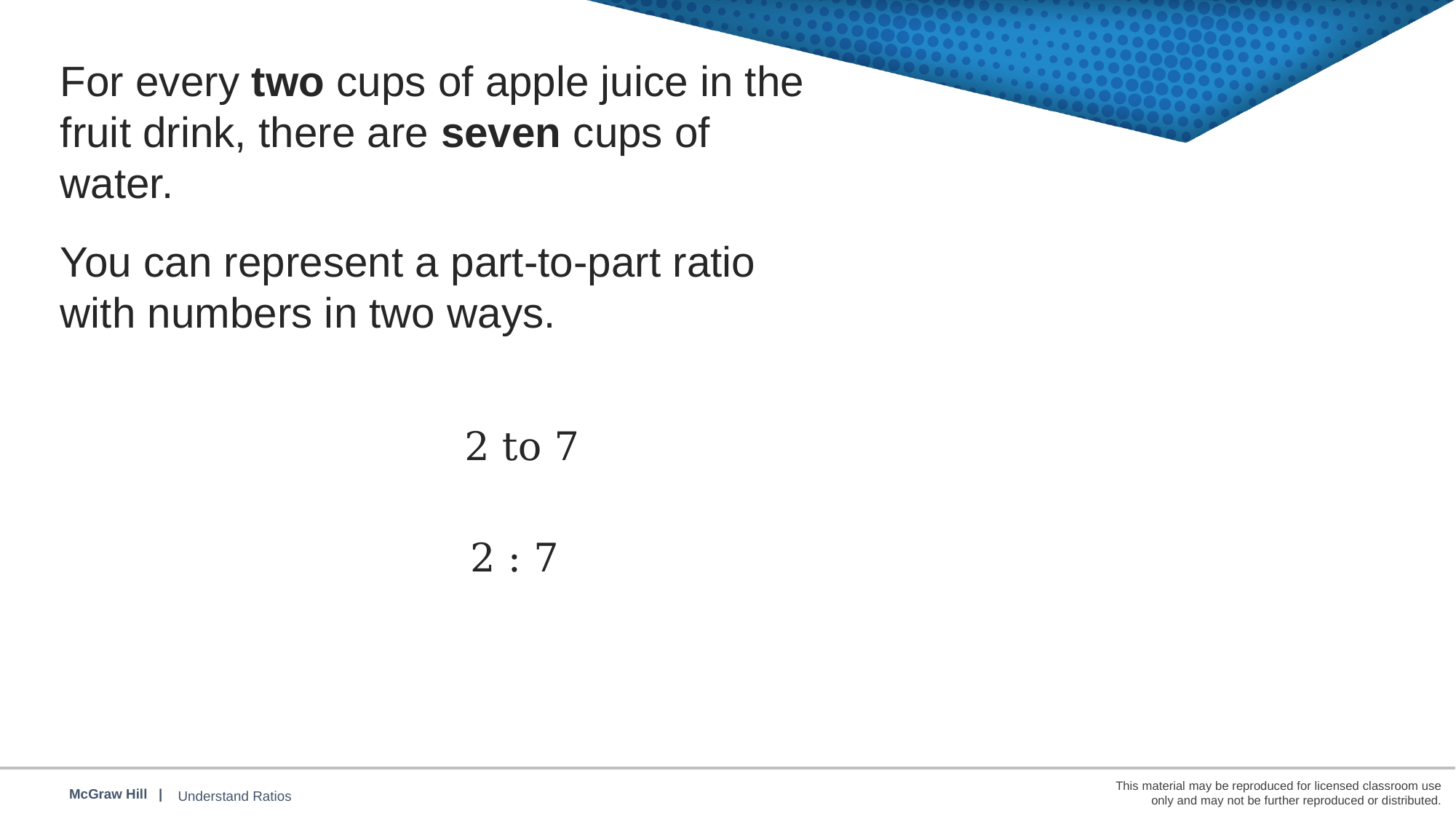

For every two cups of apple juice in the fruit drink, there are seven cups of water.
You can represent a part-to-part ratio with numbers in two ways.
2 to 7
2 : 7